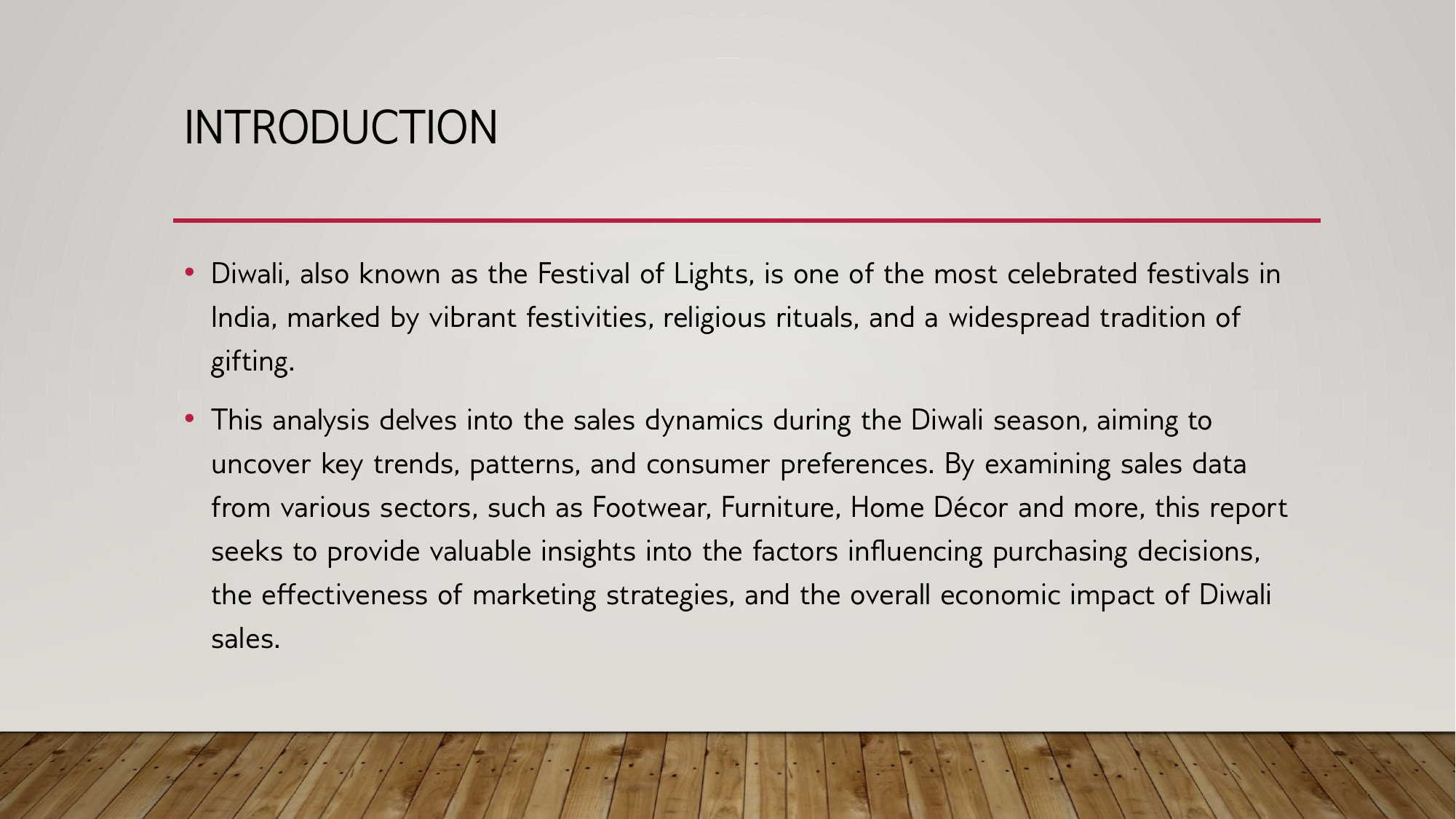

# Introduction
Diwali, also known as the Festival of Lights, is one of the most celebrated festivals in India, marked by vibrant festivities, religious rituals, and a widespread tradition of gifting.
This analysis delves into the sales dynamics during the Diwali season, aiming to uncover key trends, patterns, and consumer preferences. By examining sales data from various sectors, such as Footwear, Furniture, Home Décor and more, this report seeks to provide valuable insights into the factors influencing purchasing decisions, the effectiveness of marketing strategies, and the overall economic impact of Diwali sales.